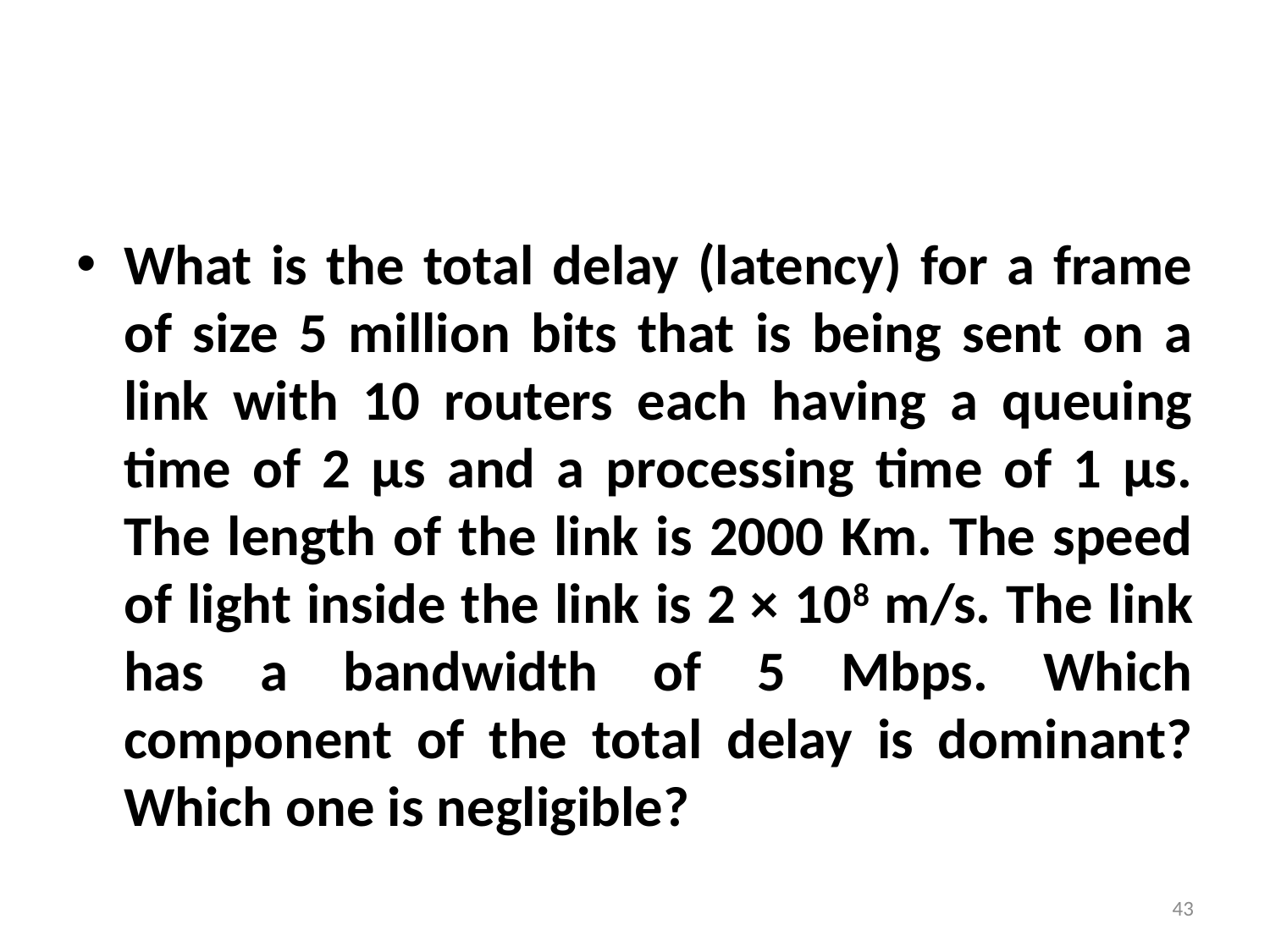

What is the total delay (latency) for a frame of size 5 million bits that is being sent on a link with 10 routers each having a queuing time of 2 μs and a processing time of 1 μs. The length of the link is 2000 Km. The speed of light inside the link is 2 × 108 m/s. The link has a bandwidth of 5 Mbps. Which component of the total delay is dominant? Which one is negligible?
43